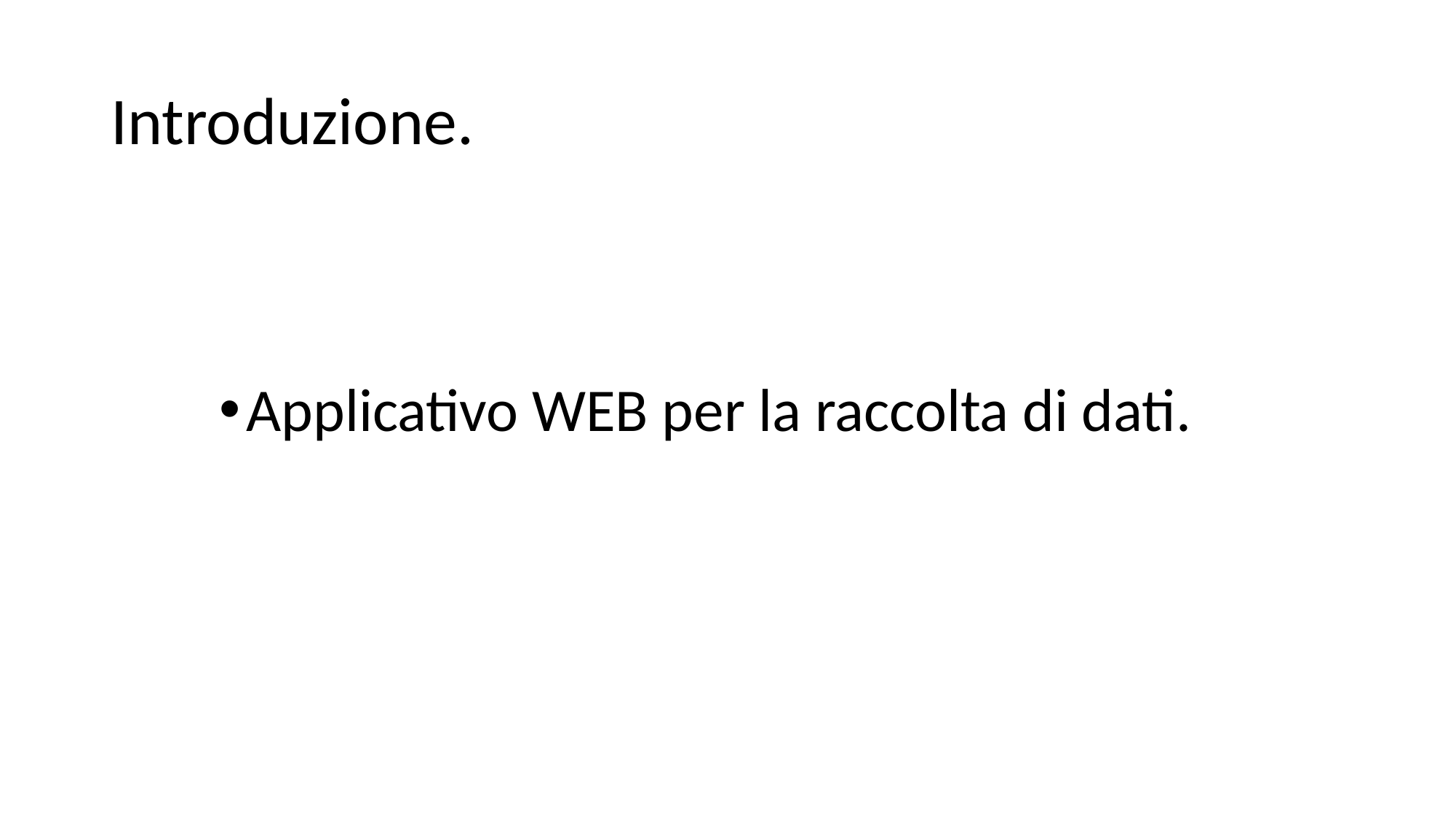

# Introduzione.
Applicativo WEB per la raccolta di dati.